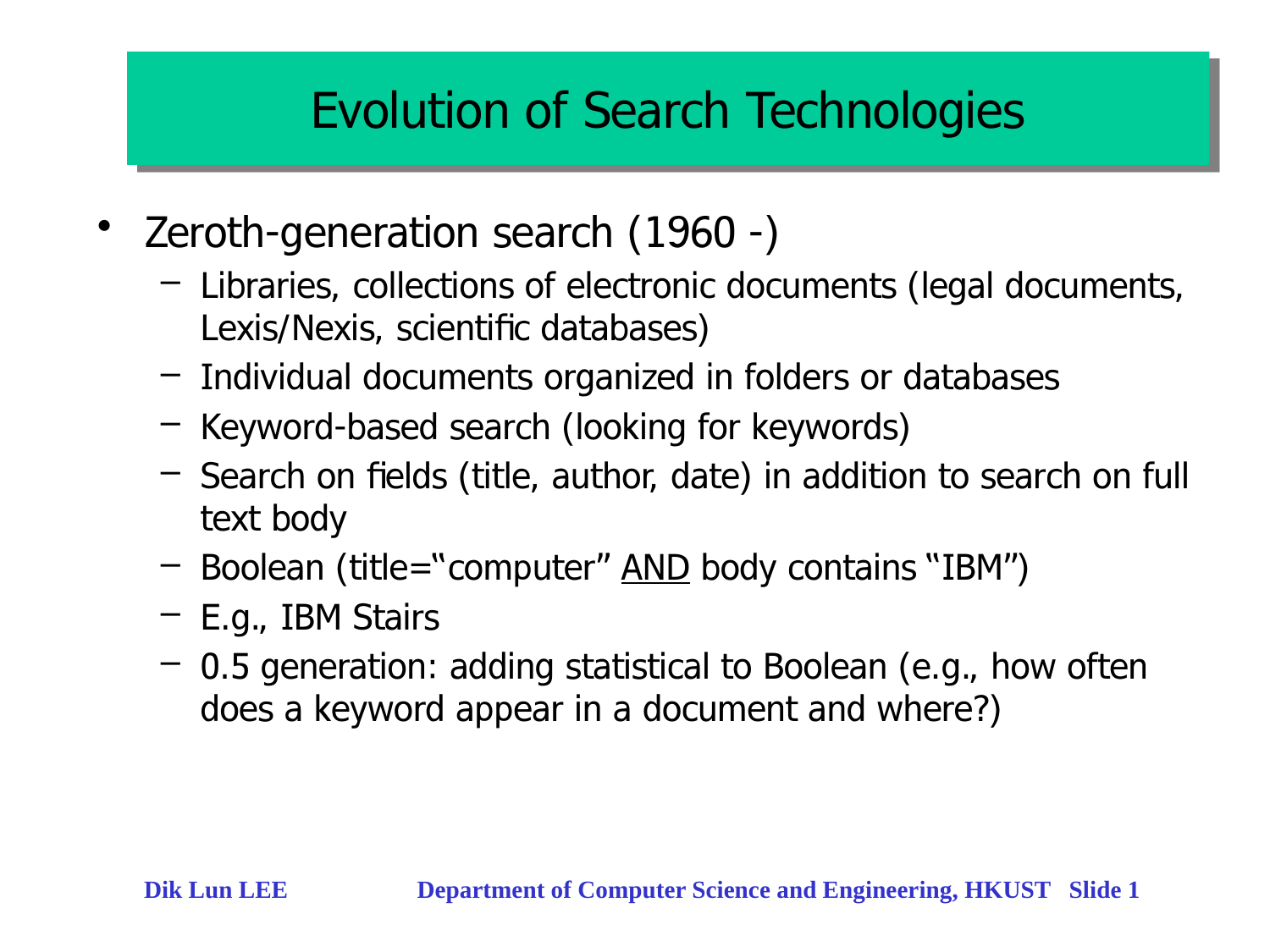

# Evolution of Search Technologies
Zeroth-generation search (1960 -)
Libraries, collections of electronic documents (legal documents, Lexis/Nexis, scientific databases)
Individual documents organized in folders or databases
Keyword-based search (looking for keywords)
Search on fields (title, author, date) in addition to search on full text body
Boolean (title=“computer” AND body contains “IBM”)
E.g., IBM Stairs
0.5 generation: adding statistical to Boolean (e.g., how often does a keyword appear in a document and where?)

Dik Lun LEE                     Department of Computer Science and Engineering, HKUST   Slide 1